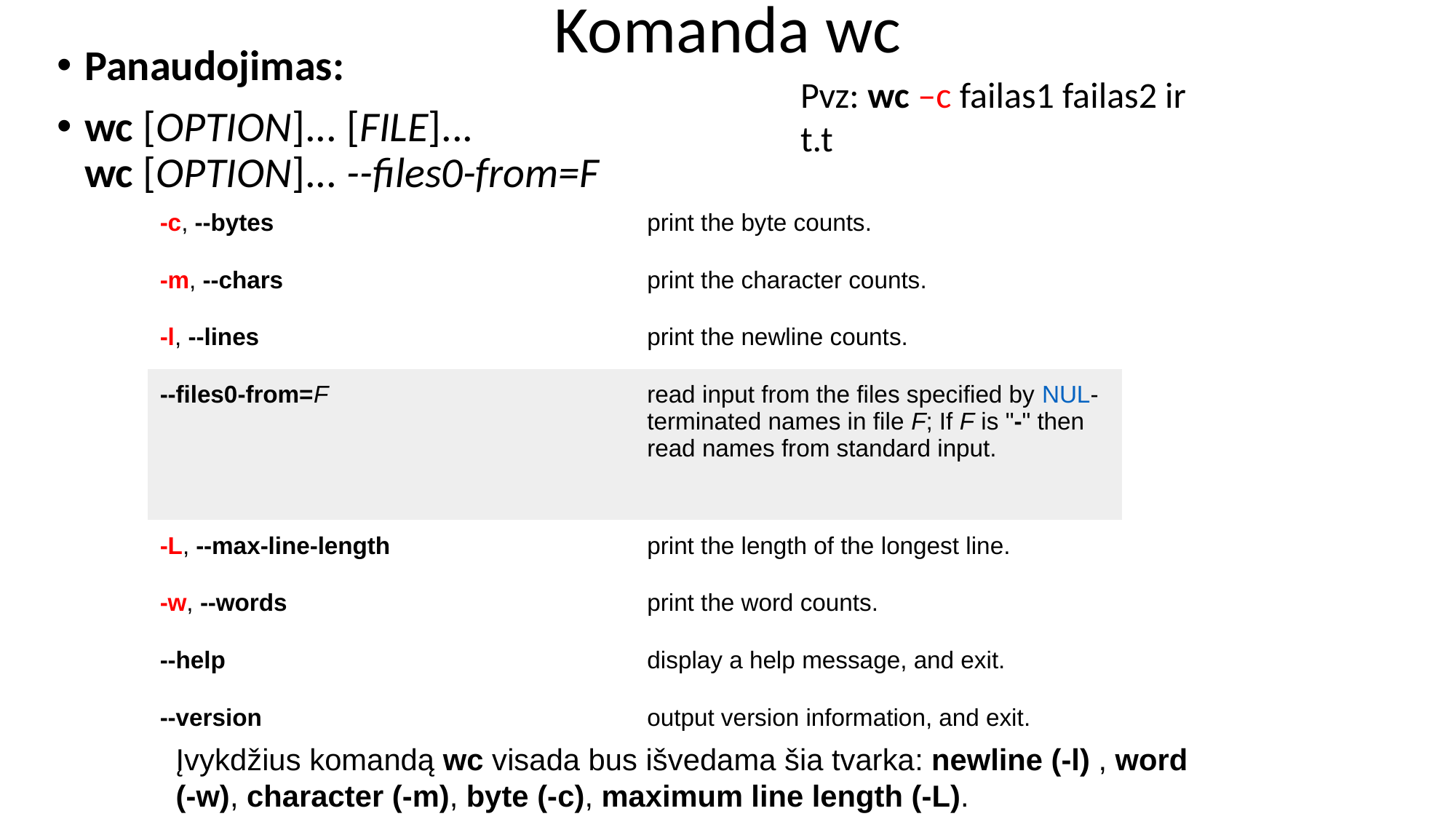

# Komanda wc

Panaudojimas:
wc [OPTION]... [FILE]...
wc [OPTION]... --files0-from=F

Pvz: wc –c failas1 failas2 ir t.t
| -c, --bytes | print the byte counts. |
| --- | --- |
| -m, --chars | print the character counts. |
| -l, --lines | print the newline counts. |
| --files0-from=F | read input from the files specified by NUL-terminated names in file F; If F is "-" then read names from standard input. |
| -L, --max-line-length | print the length of the longest line. |
| -w, --words | print the word counts. |
| --help | display a help message, and exit. |
| --version | output version information, and exit. |
Įvykdžius komandą wc visada bus išvedama šia tvarka: newline (-l) , word (-w), character (-m), byte (-c), maximum line length (-L).